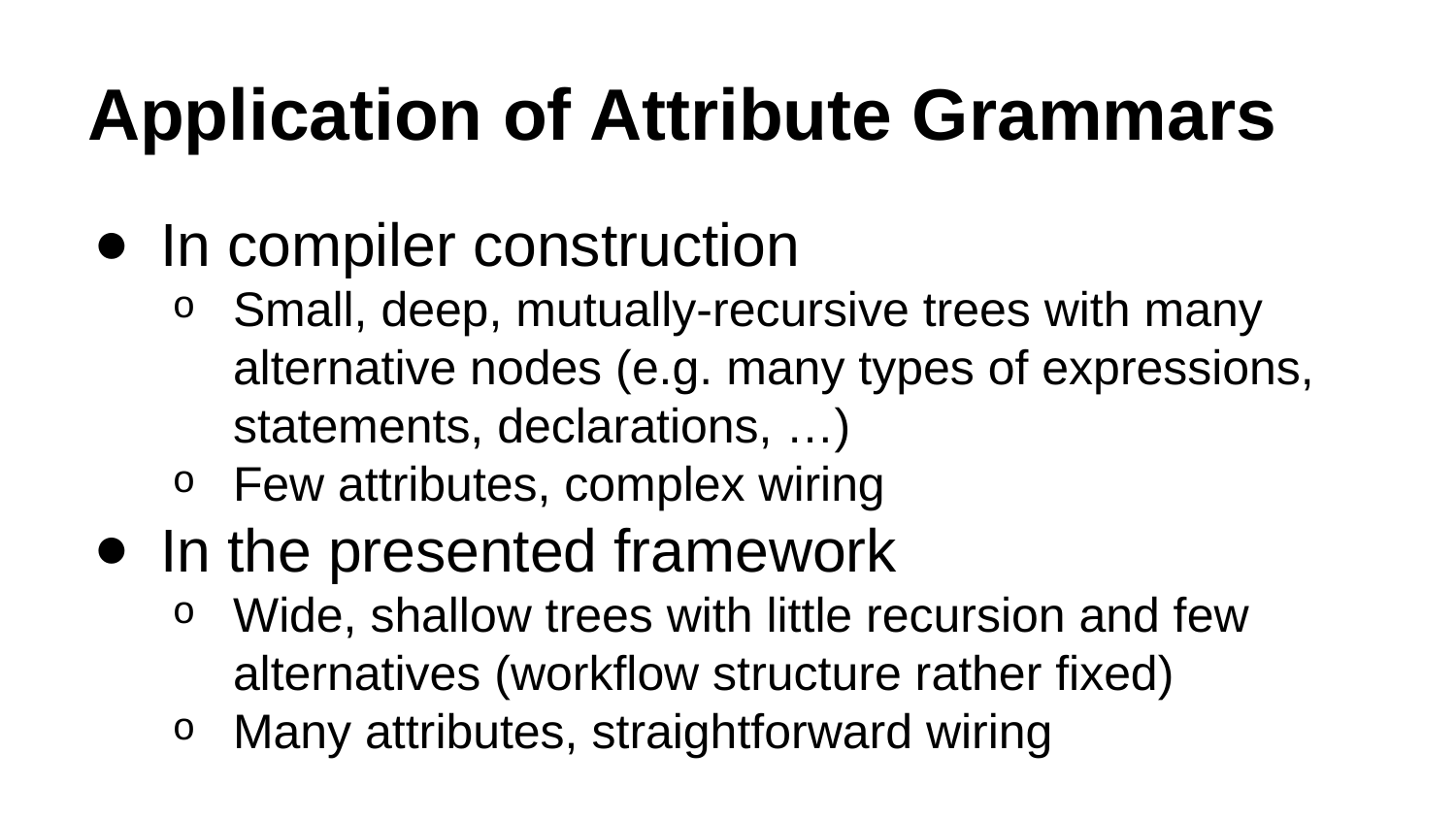

# Application of Attribute Grammars
In compiler construction
Small, deep, mutually-recursive trees with many alternative nodes (e.g. many types of expressions, statements, declarations, …)
Few attributes, complex wiring
In the presented framework
Wide, shallow trees with little recursion and few alternatives (workflow structure rather fixed)
Many attributes, straightforward wiring